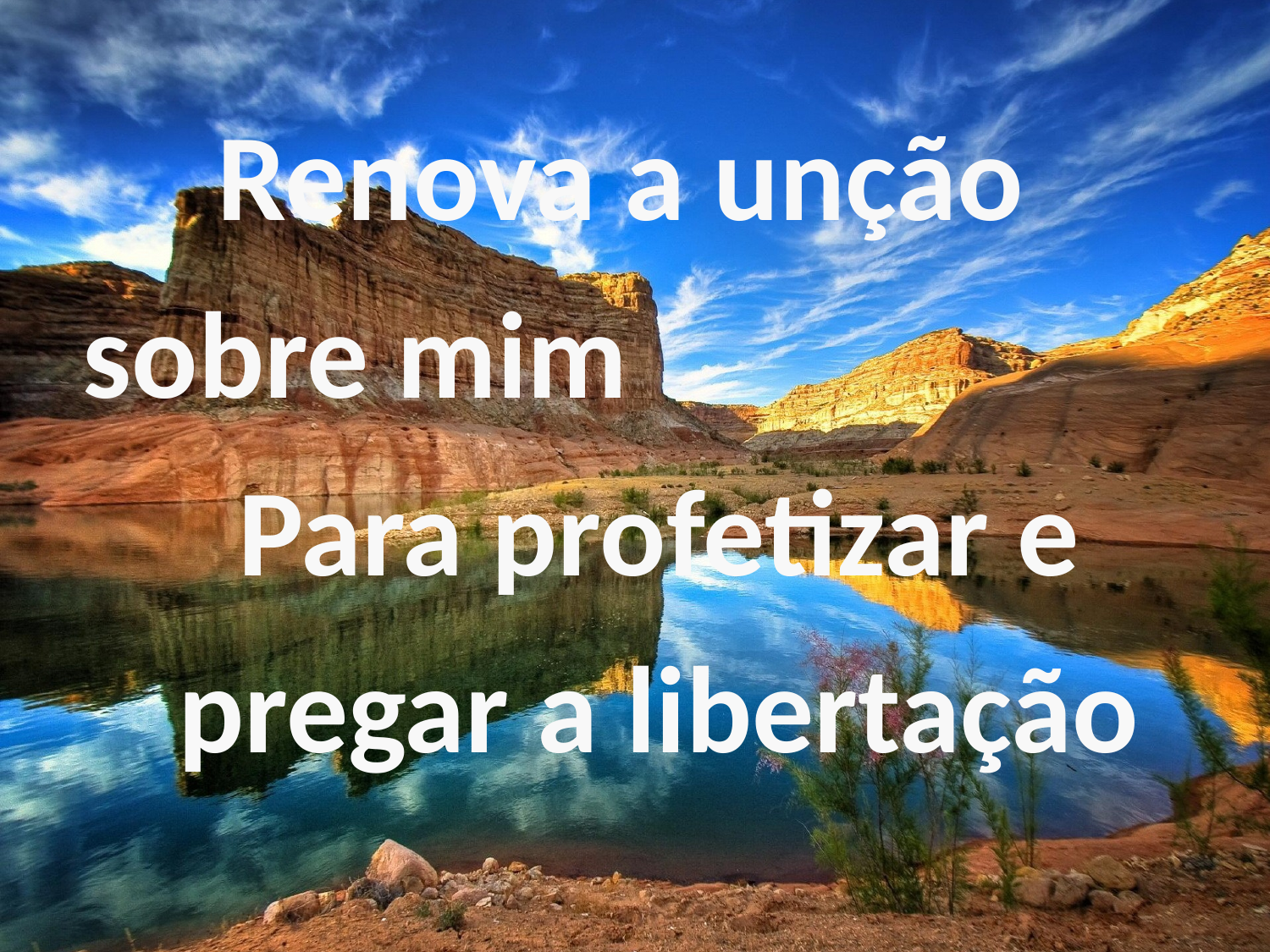

Renova a unção
sobre mim                     Para profetizar e pregar a libertação